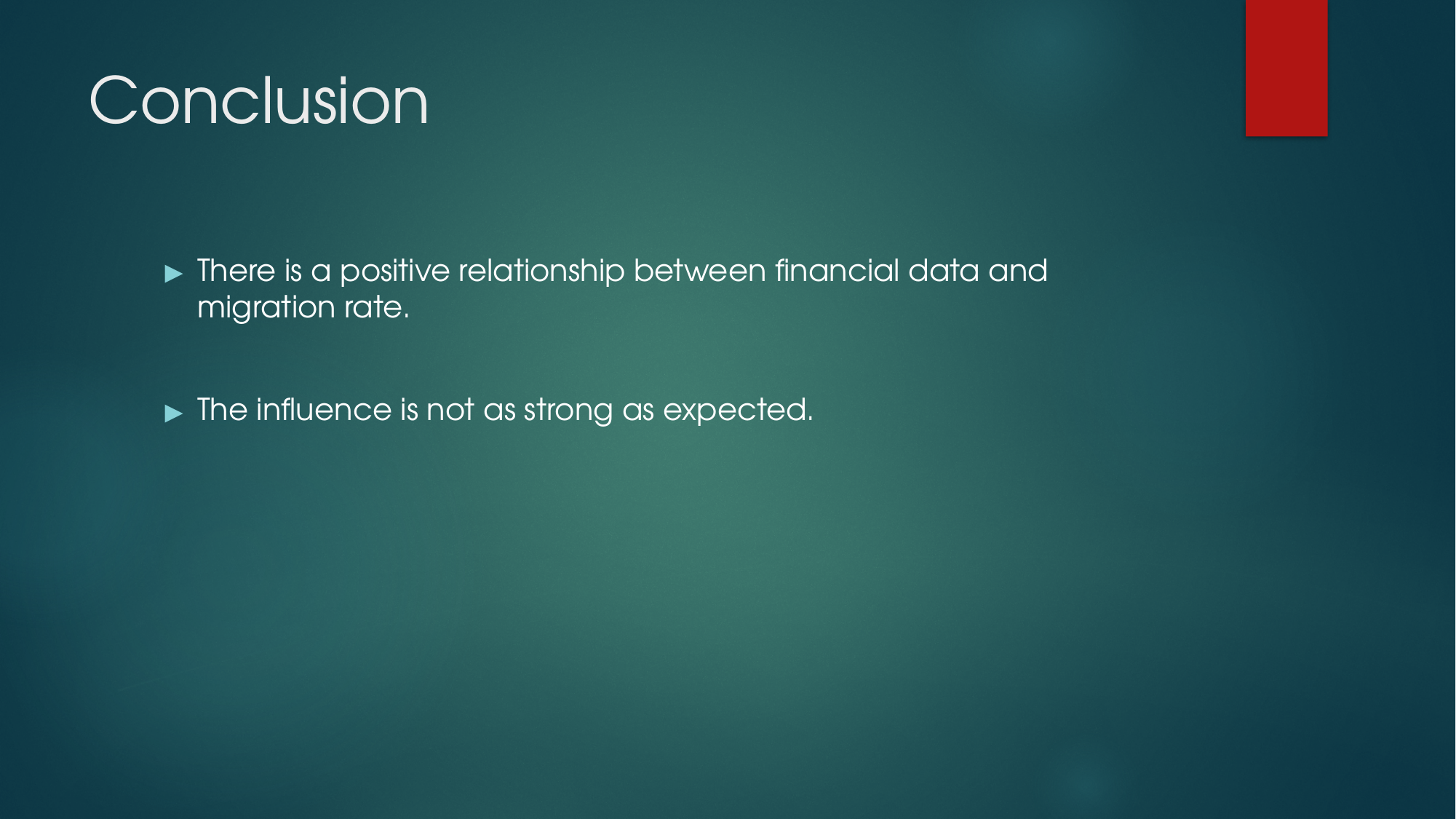

# Conclusion
There is a positive relationship between financial data and migration rate.

The influence is not as strong as expected.